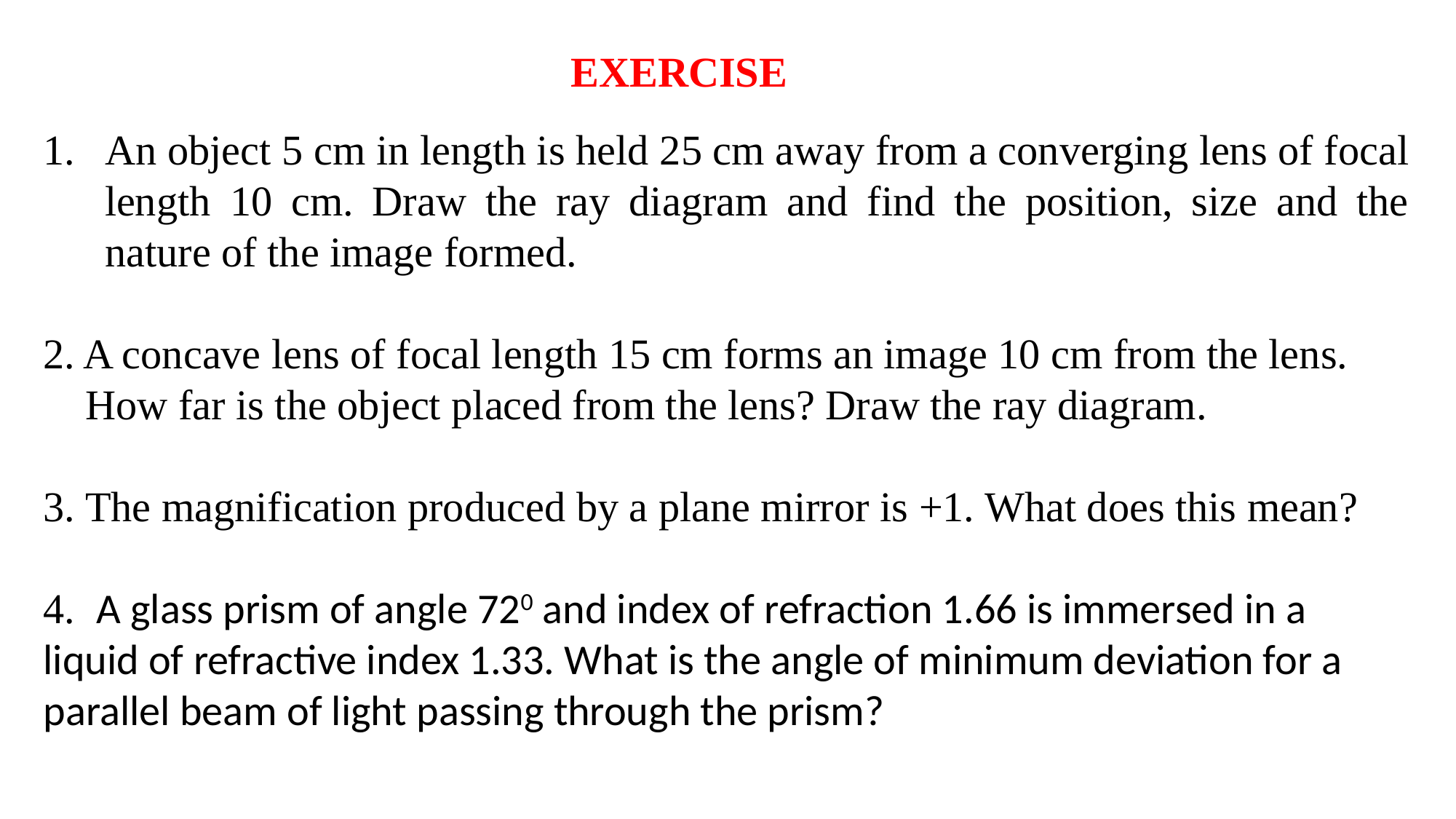

EXERCISE
An object 5 cm in length is held 25 cm away from a converging lens of focal length 10 cm. Draw the ray diagram and find the position, size and the nature of the image formed.

2. A concave lens of focal length 15 cm forms an image 10 cm from the lens.
    How far is the object placed from the lens? Draw the ray diagram.

3. The magnification produced by a plane mirror is +1. What does this mean?

4.  A glass prism of angle 720 and index of refraction 1.66 is immersed in a liquid of refractive index 1.33. What is the angle of minimum deviation for a parallel beam of light passing through the prism?